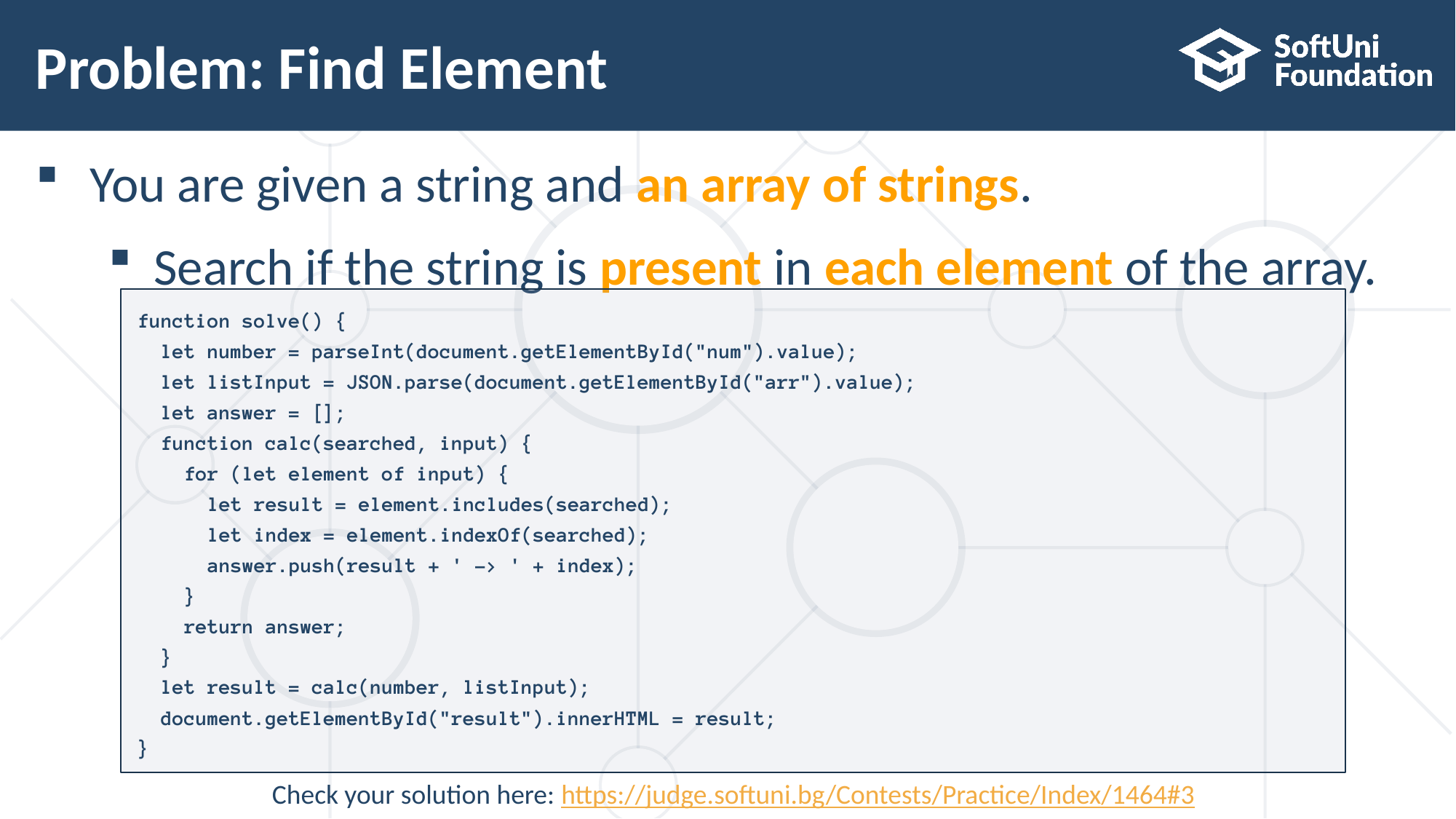

# Problem: Find Element
You are given a string and an array of strings.
Search if the string is present in each element of the array.
function solve() {
  let number = parseInt(document.getElementById("num").value);
  let listInput = JSON.parse(document.getElementById("arr").value);
  let answer = [];
  function calc(searched, input) {
    for (let element of input) {
      let result = element.includes(searched);
      let index = element.indexOf(searched);
      answer.push(result + ' -> ' + index);
    }
    return answer;
  }
  let result = calc(number, listInput);
  document.getElementById("result").innerHTML = result;
}
Check your solution here: https://judge.softuni.bg/Contests/Practice/Index/1464#3